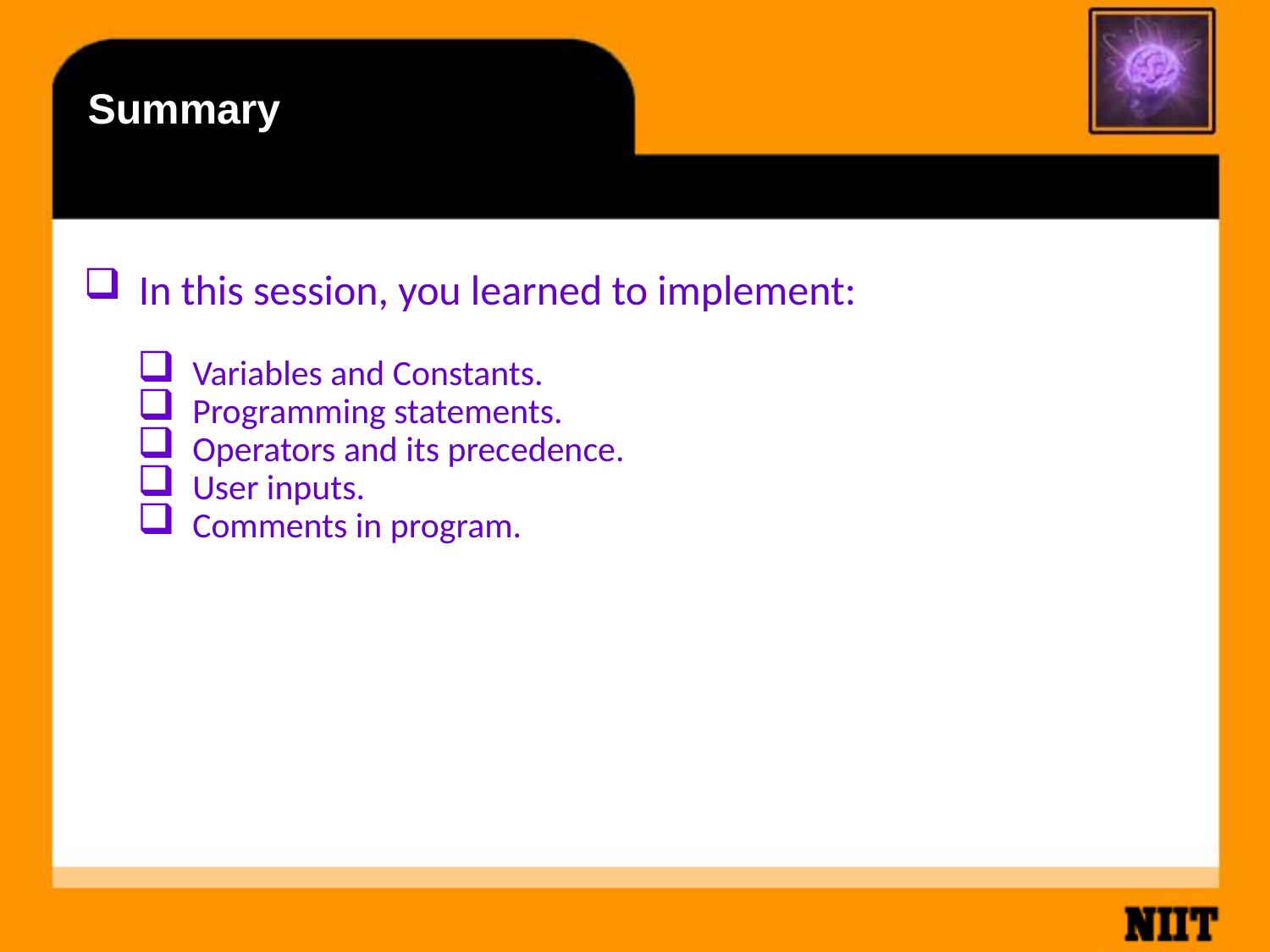

# Summary

In this session, you learned to implement:

Variables and Constants.
Programming statements.
Operators and its precedence.
User inputs.
Comments in program.